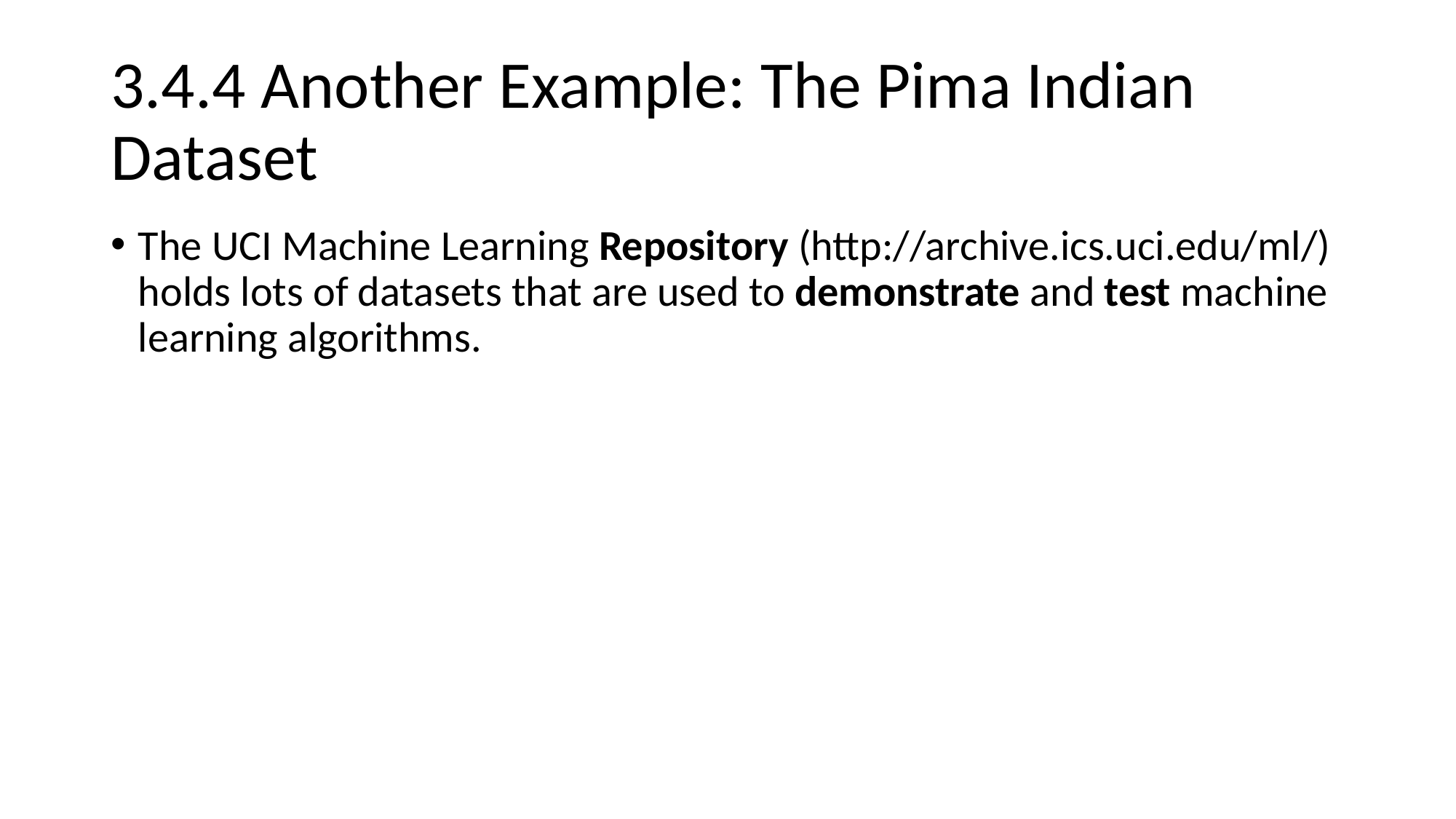

# 3.4.4 Another Example: The Pima Indian Dataset
The UCI Machine Learning Repository (http://archive.ics.uci.edu/ml/) holds lots of datasets that are used to demonstrate and test machine learning algorithms.